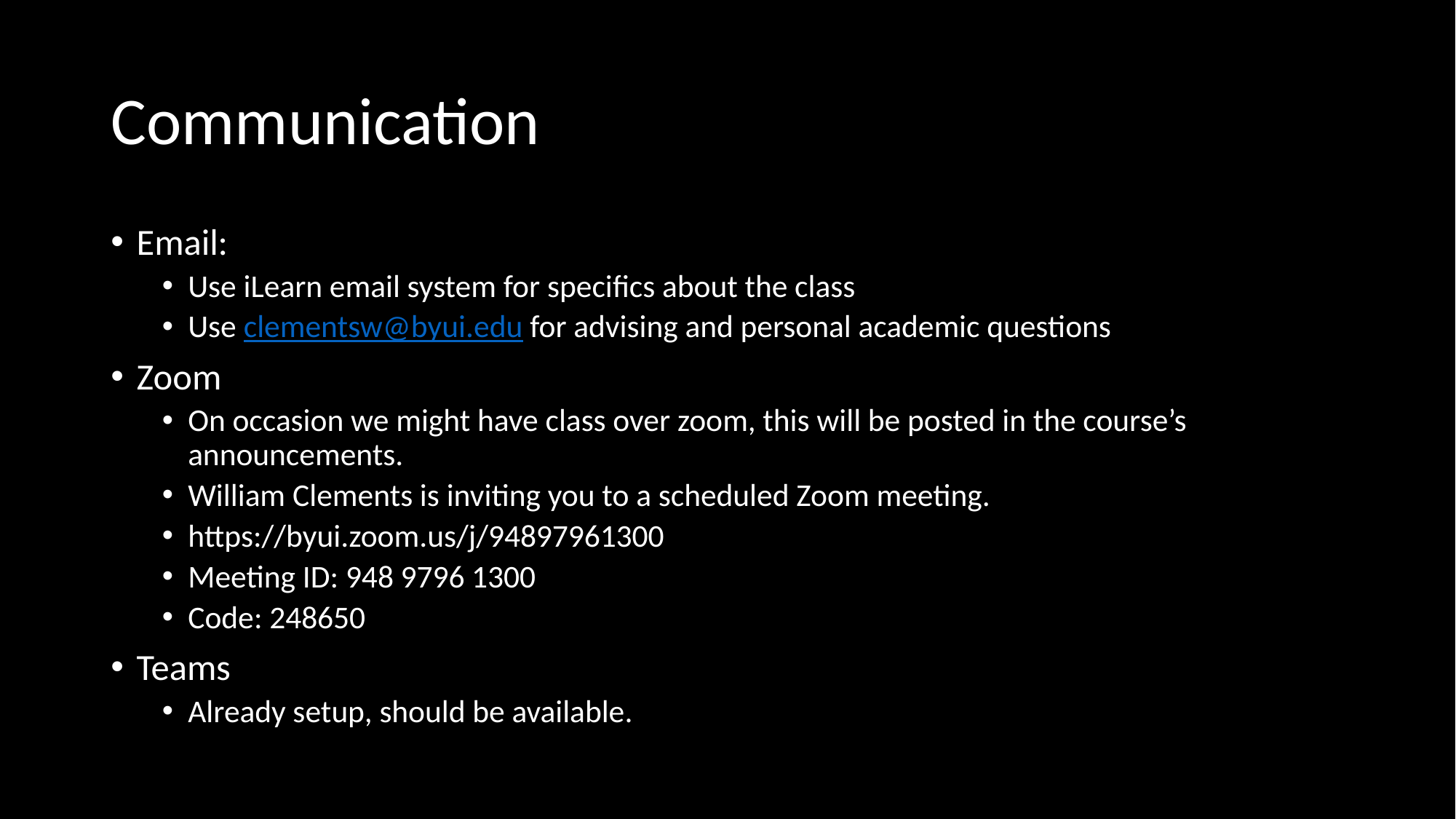

# Communication
Email:
Use iLearn email system for specifics about the class
Use clementsw@byui.edu for advising and personal academic questions
Zoom
On occasion we might have class over zoom, this will be posted in the course’s announcements.
William Clements is inviting you to a scheduled Zoom meeting.
https://byui.zoom.us/j/94897961300
Meeting ID: 948 9796 1300
Code: 248650
Teams
Already setup, should be available.